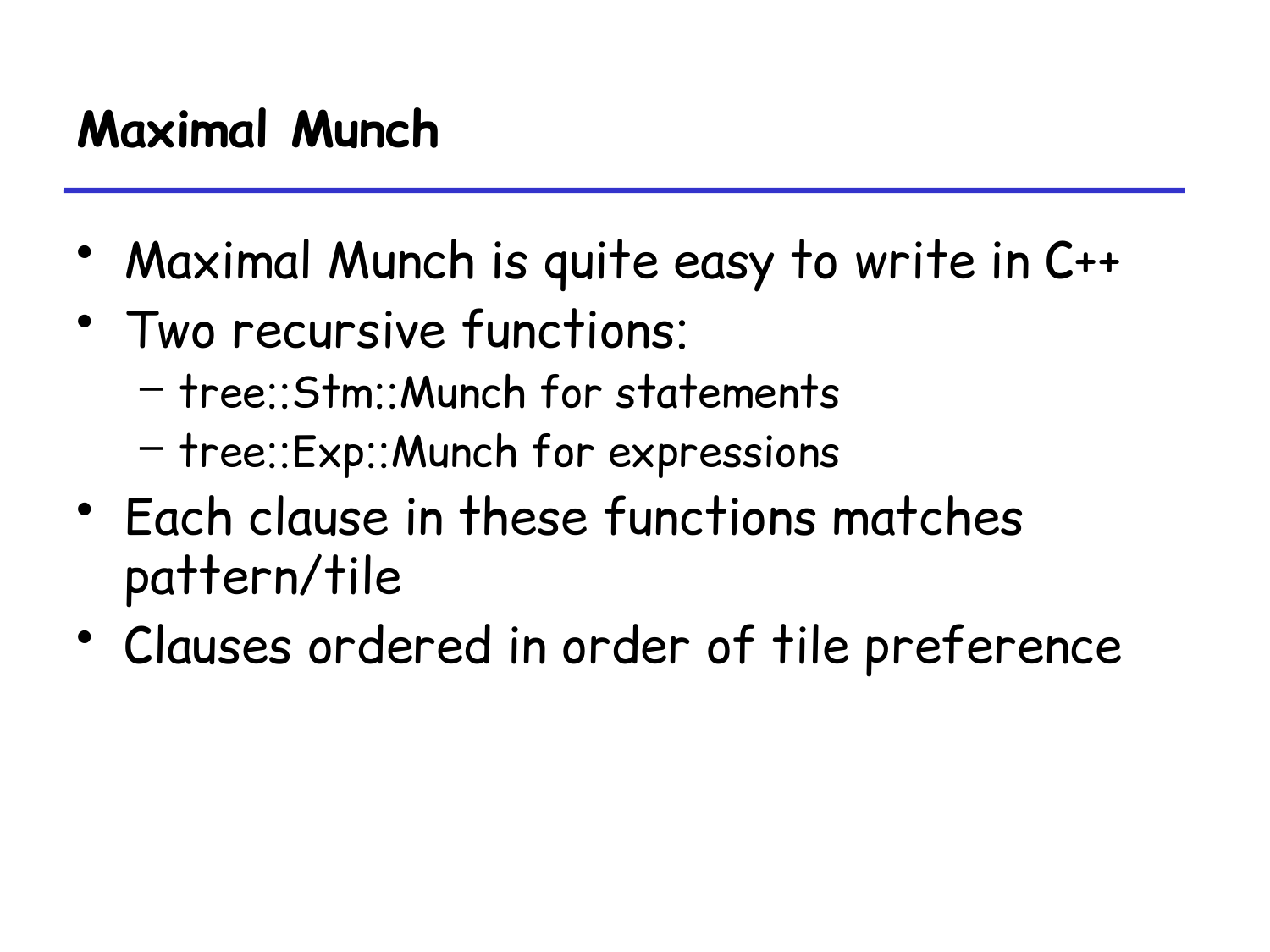

# Maximal Munch
Maximal Munch is quite easy to write in C++
Two recursive functions:
tree::Stm::Munch for statements
tree::Exp::Munch for expressions
Each clause in these functions matches pattern/tile
Clauses ordered in order of tile preference

22